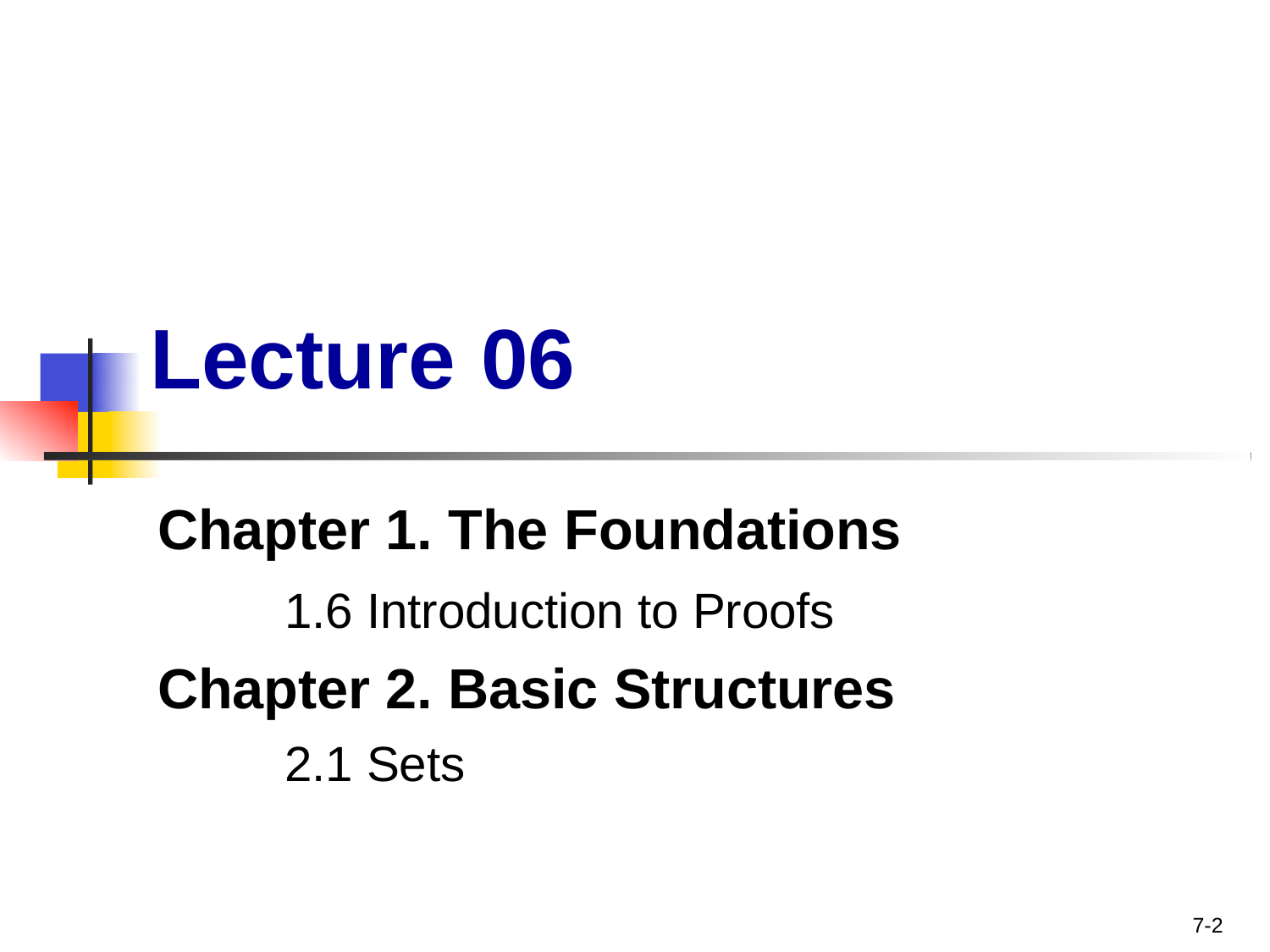

# Lecture	06

Chapter 1. The Foundations
1.6 Introduction to Proofs
Chapter 2. Basic Structures
2.1 Sets
7-2